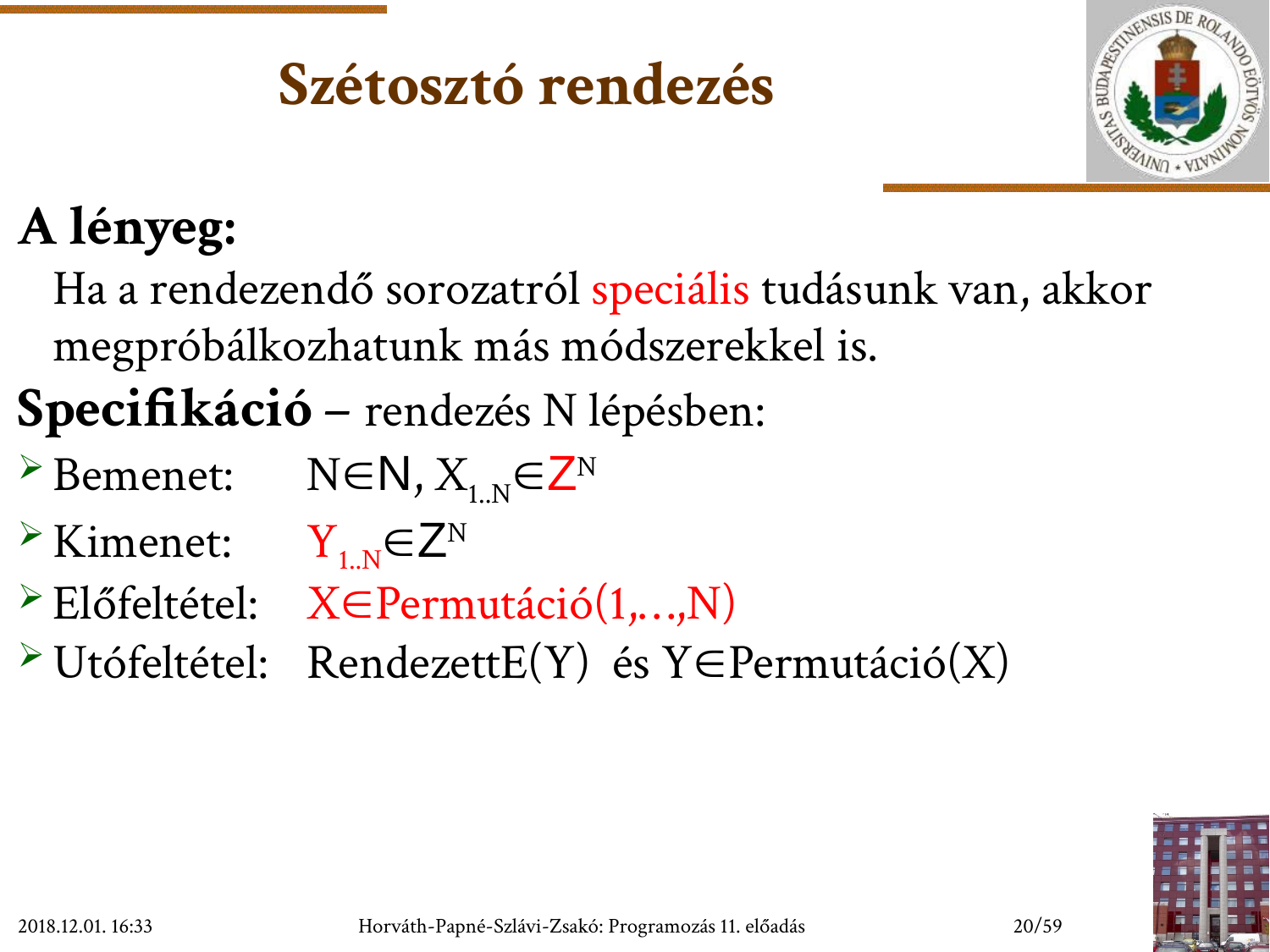

# Szétosztó rendezés
A lényeg:
	Ha a rendezendő sorozatról speciális tudásunk van, akkor megpróbálkozhatunk más módszerekkel is.
Specifikáció – rendezés N lépésben:
Bemenet:	N∈N, X1..N∈ZN
Kimenet:	Y1..N∈ZN
Előfeltétel:	X∈Permutáció(1,…,N)
Utófeltétel:	RendezettE(Y)  és Y∈Permutáció(X)
2018.12.01. 16:33
20/59
Horváth-Papné-Szlávi-Zsakó: Programozás 11. előadás